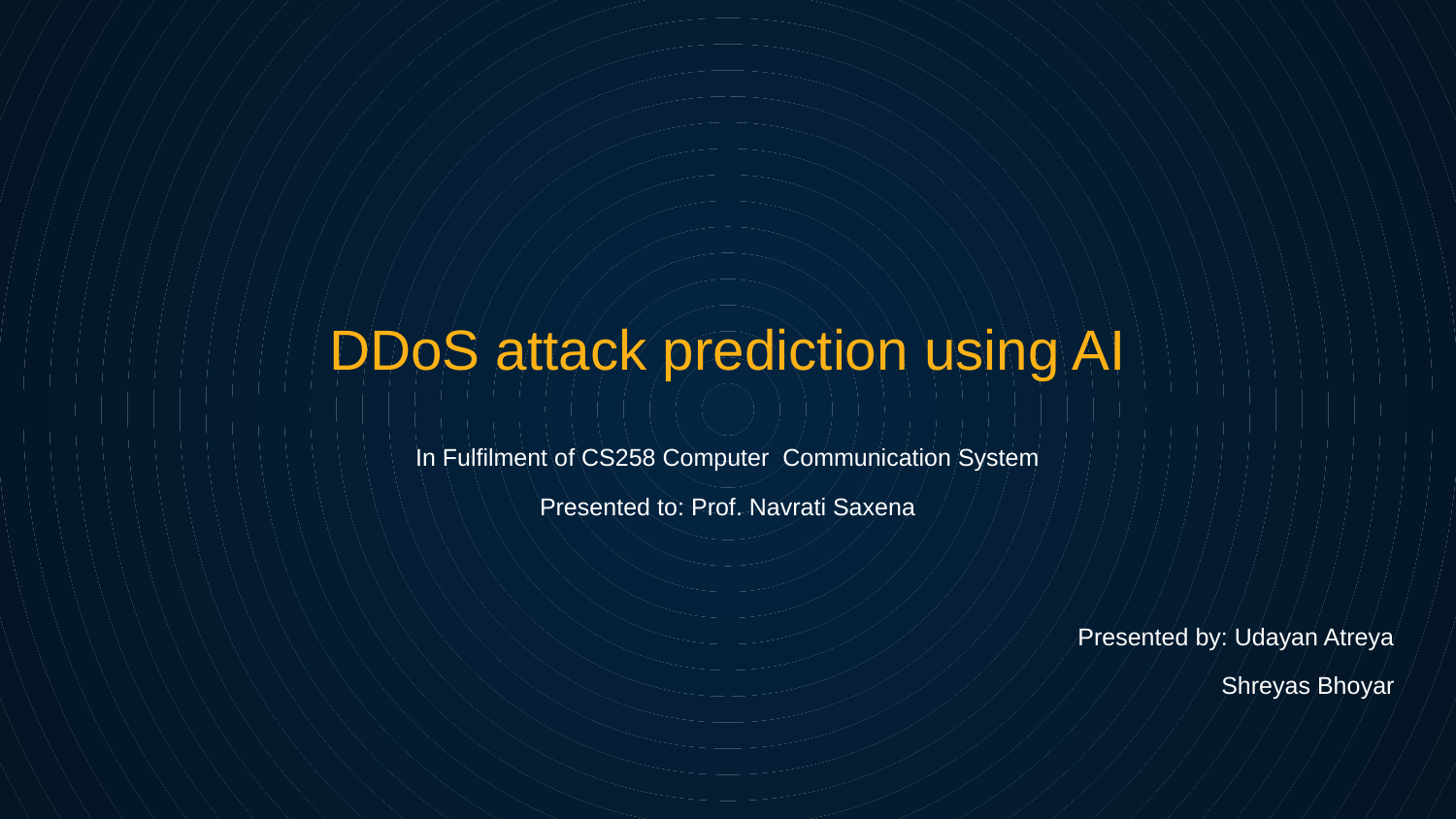

# DDoS attack prediction using AI
In Fulfilment of CS258 Computer  Communication System
Presented to: Prof. Navrati Saxena
Presented by: Udayan Atreya
Shreyas Bhoyar